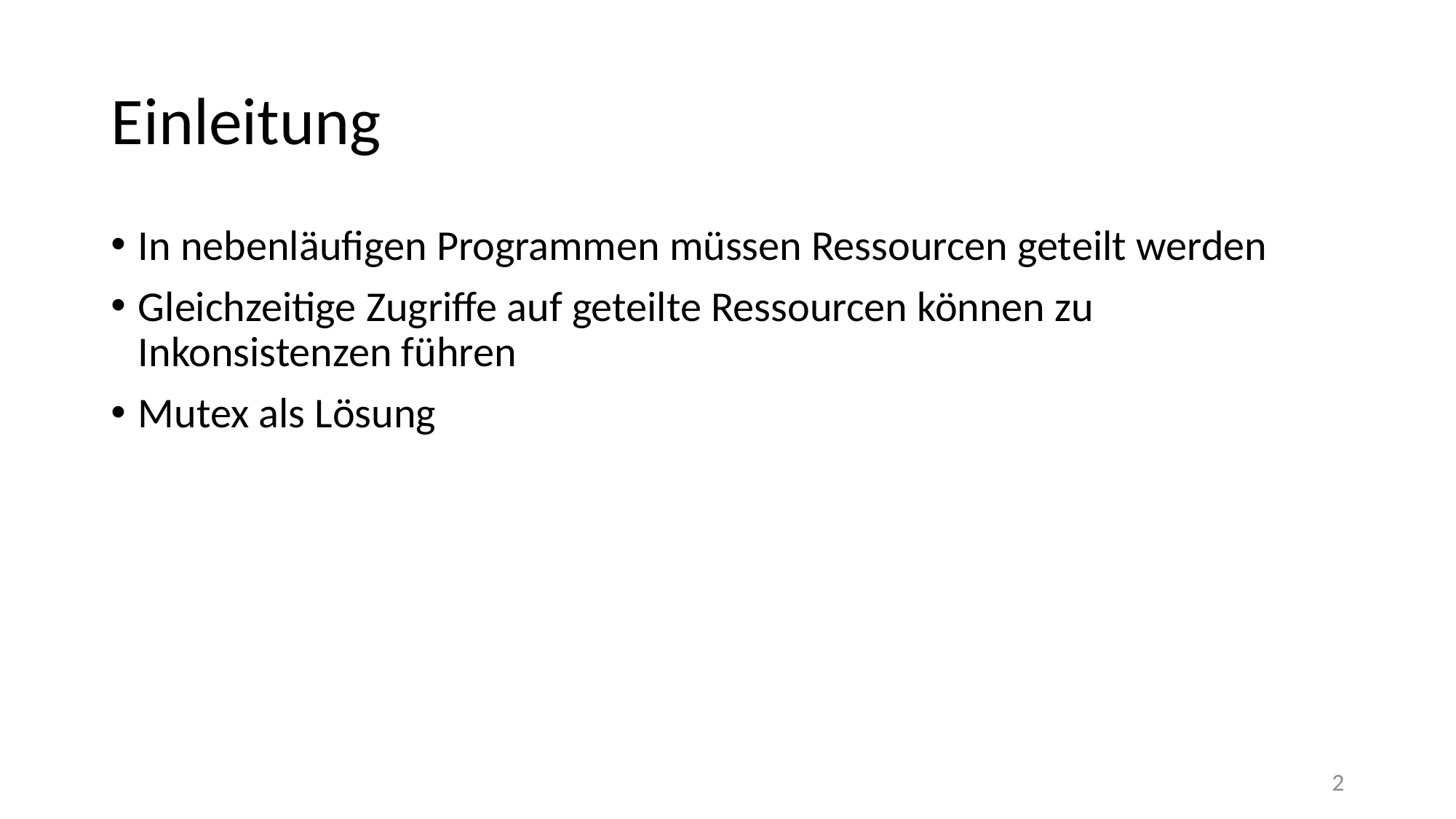

# Einleitung
In nebenläufigen Programmen müssen Ressourcen geteilt werden
Gleichzeitige Zugriffe auf geteilte Ressourcen können zu Inkonsistenzen führen
Mutex als Lösung
2